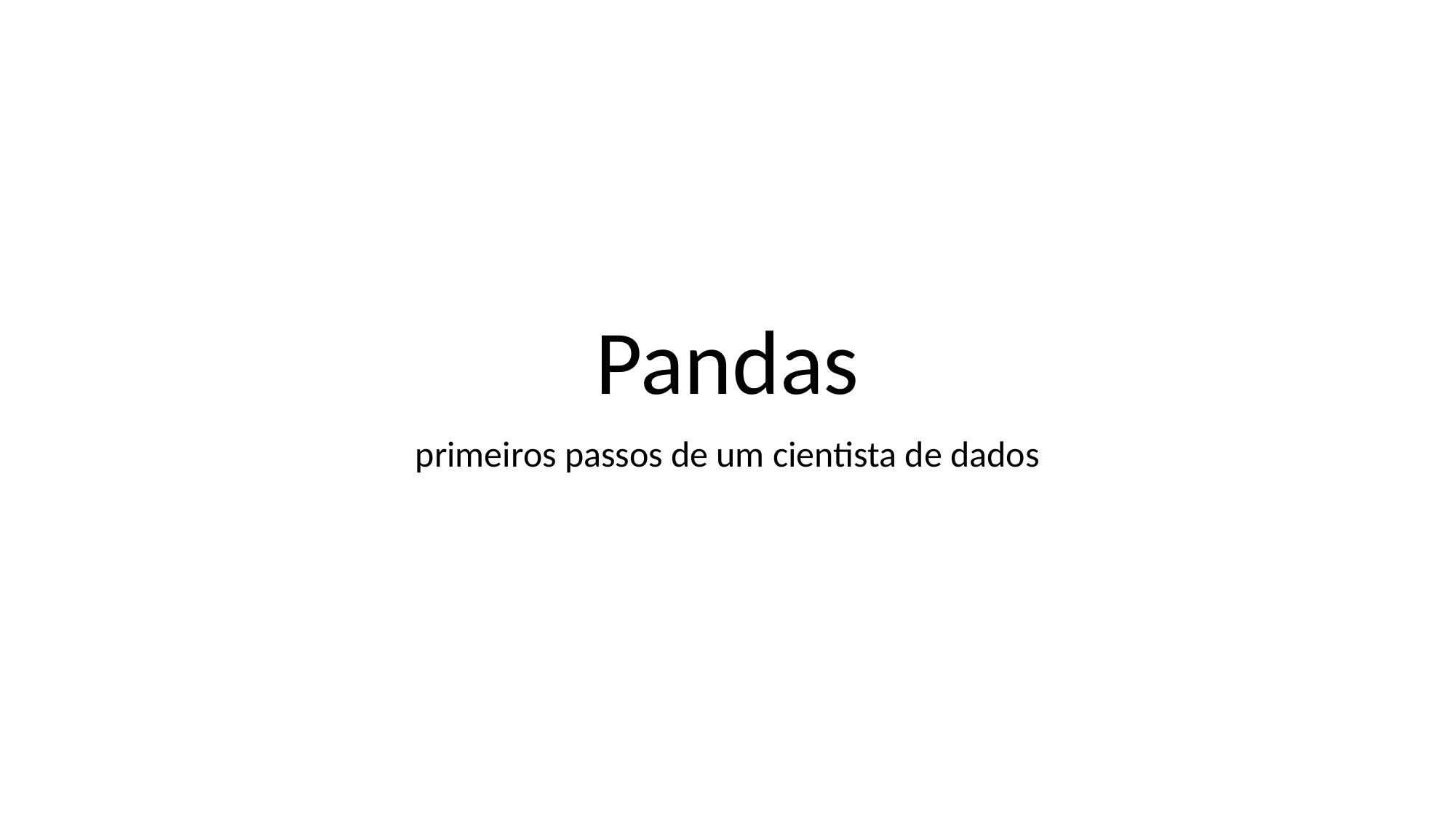

# Pandas
primeiros passos de um cientista de dados